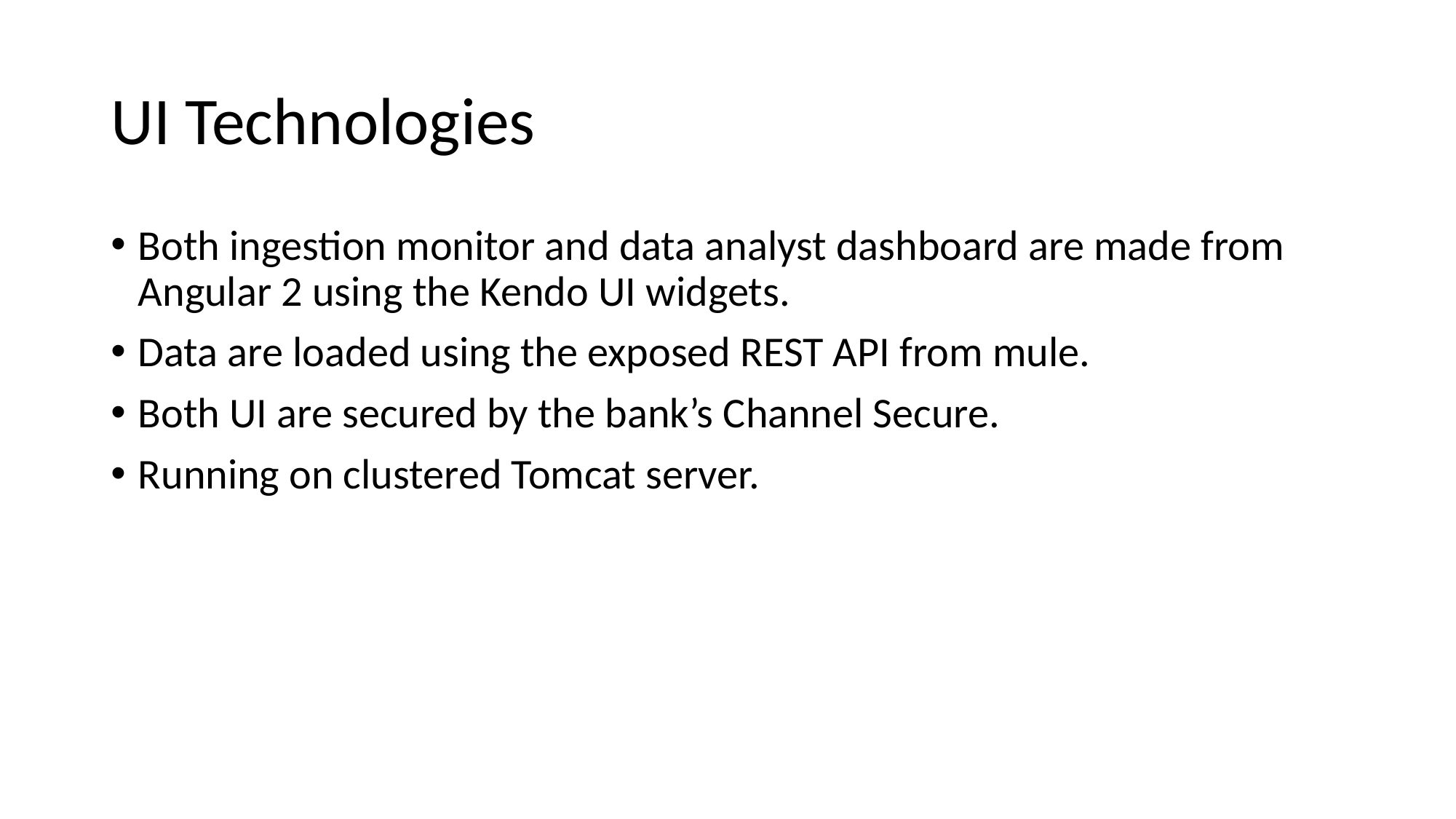

# UI Technologies
Both ingestion monitor and data analyst dashboard are made from Angular 2 using the Kendo UI widgets.
Data are loaded using the exposed REST API from mule.
Both UI are secured by the bank’s Channel Secure.
Running on clustered Tomcat server.